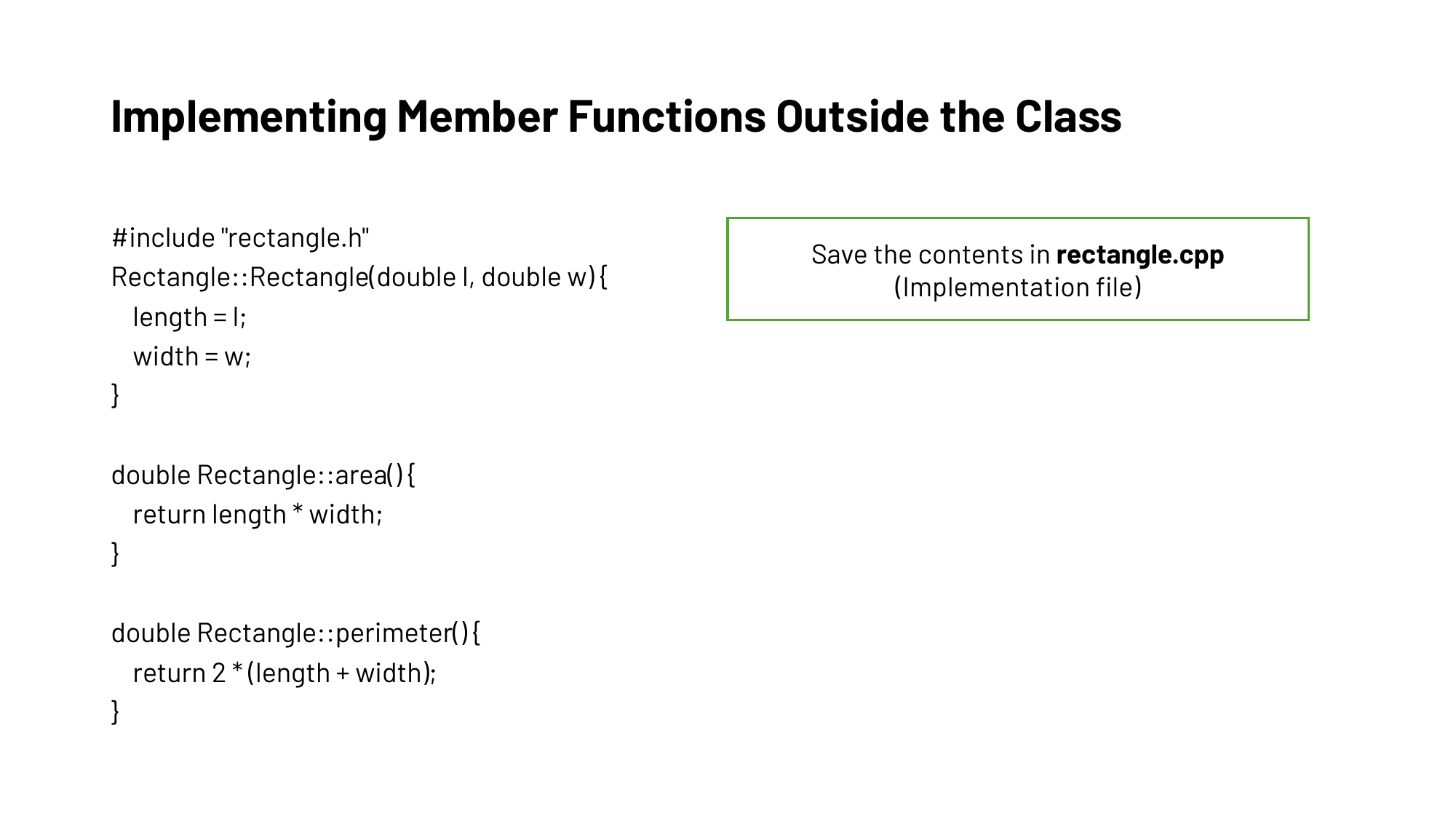

# Implementing Member Functions Outside the Class
#include "rectangle.h"
Rectangle::Rectangle(double l, double w) {
    length = l;
    width = w;
}

double Rectangle::area() {
    return length * width;
}

double Rectangle::perimeter() {
    return 2 * (length + width);
}

Save the contents in rectangle.cpp (Implementation file)